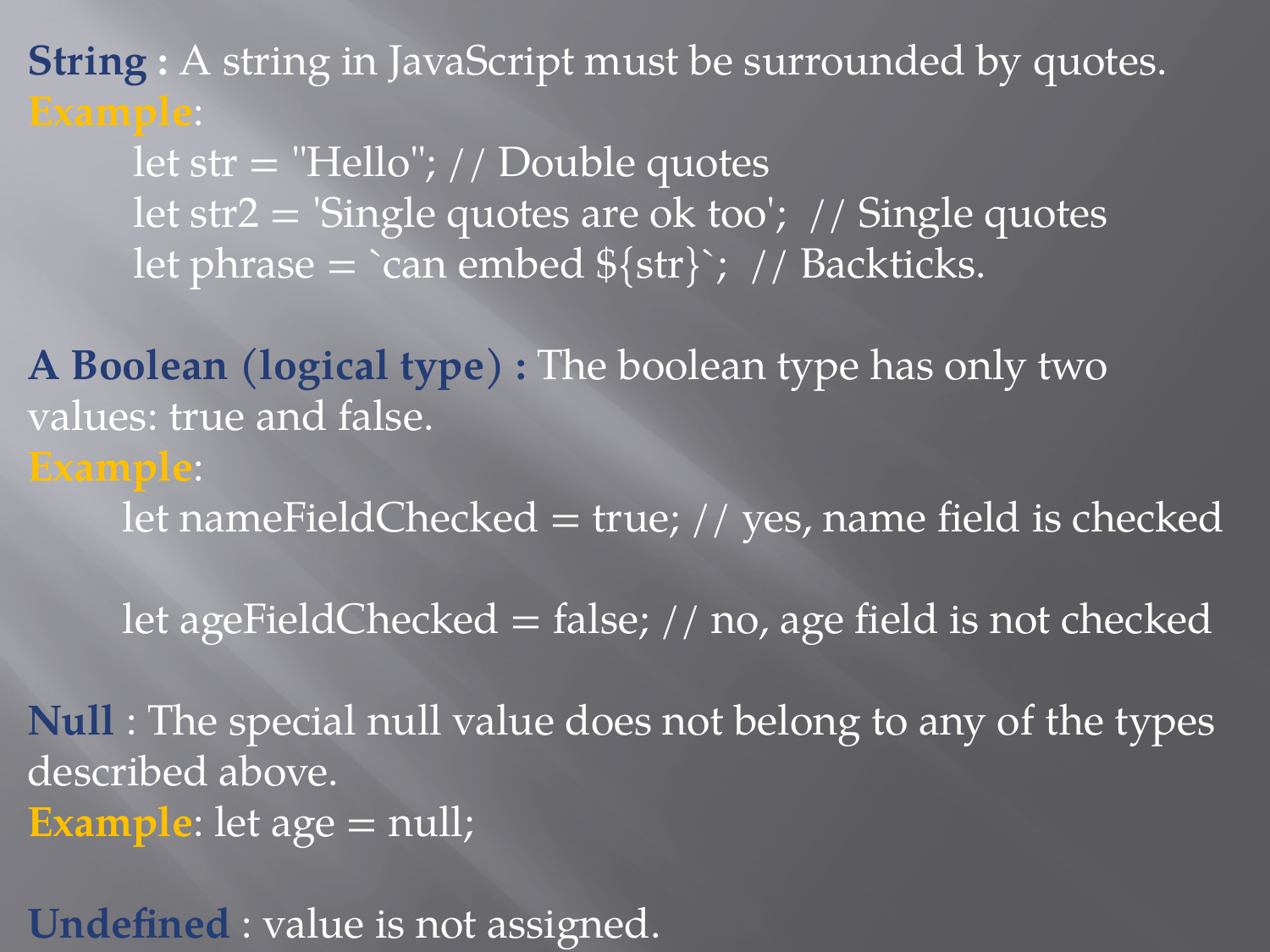

String : A string in JavaScript must be surrounded by quotes.
Example:
          let str = "Hello"; // Double quotes
          let str2 = 'Single quotes are ok too';  // Single quotes
          let phrase = `can embed ${str}`;  // Backticks.

A Boolean (logical type) : The boolean type has only two values: true and false.
Example:
         let nameFieldChecked = true; // yes, name field is checked
         let ageFieldChecked = false; // no, age field is not checked

Null : The special null value does not belong to any of the types described above.
Example: let age = null;

Undefined : value is not assigned.
Example : let x;   alert(x);     // shows "undefined"